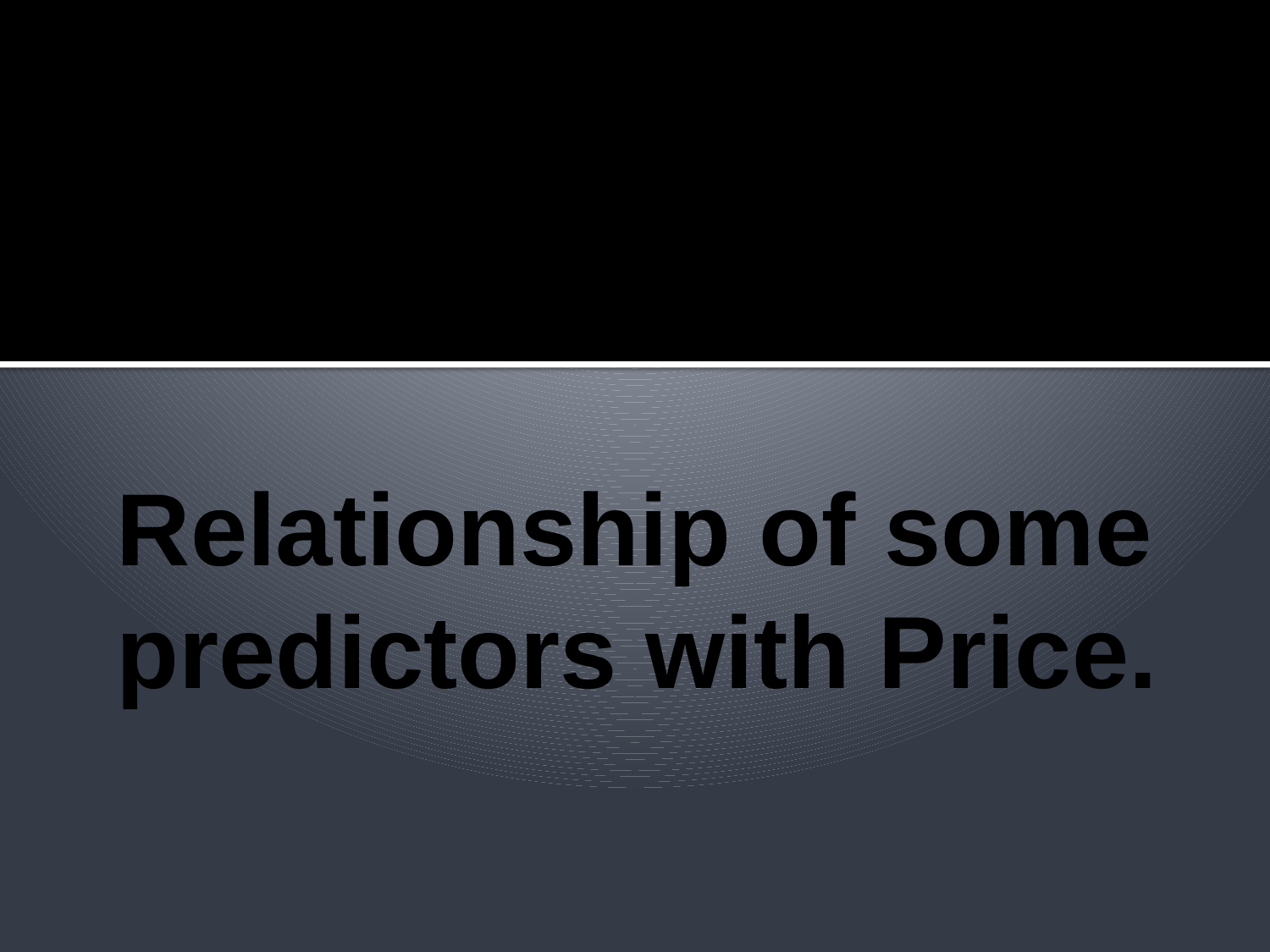

# Relationship of some predictors with Price.